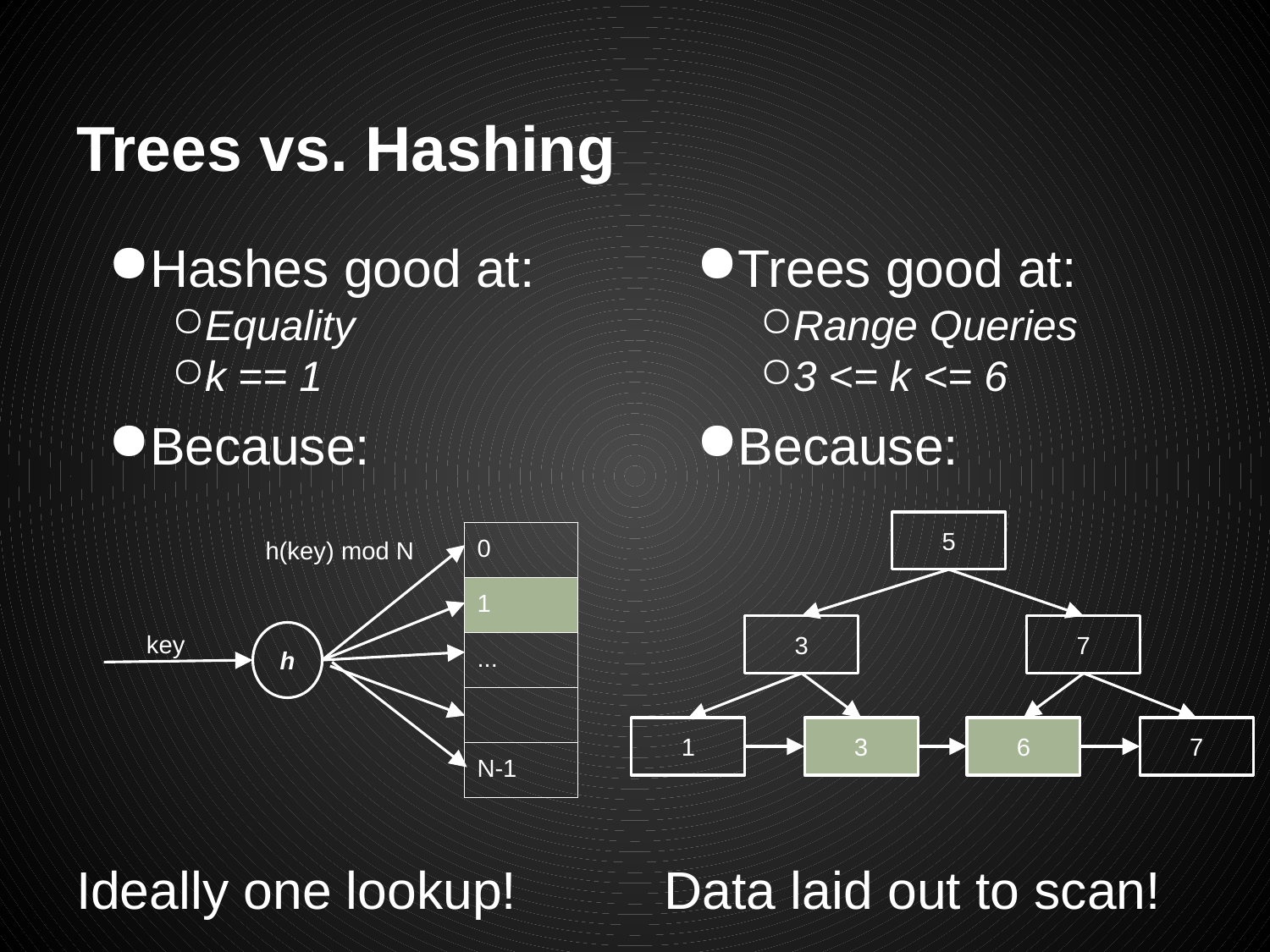

# Trees vs. Hashing
Hashes good at:
Equality
k == 1

Because:

Ideally one lookup!
Trees good at:
Range Queries
3 <= k <= 6

Because:

Data laid out to scan!
5
h(key) mod N
| 0 |
| --- |
| 1 |
| ... |
|  |
| N-1 |
3
7
key
h
1
3
6
7